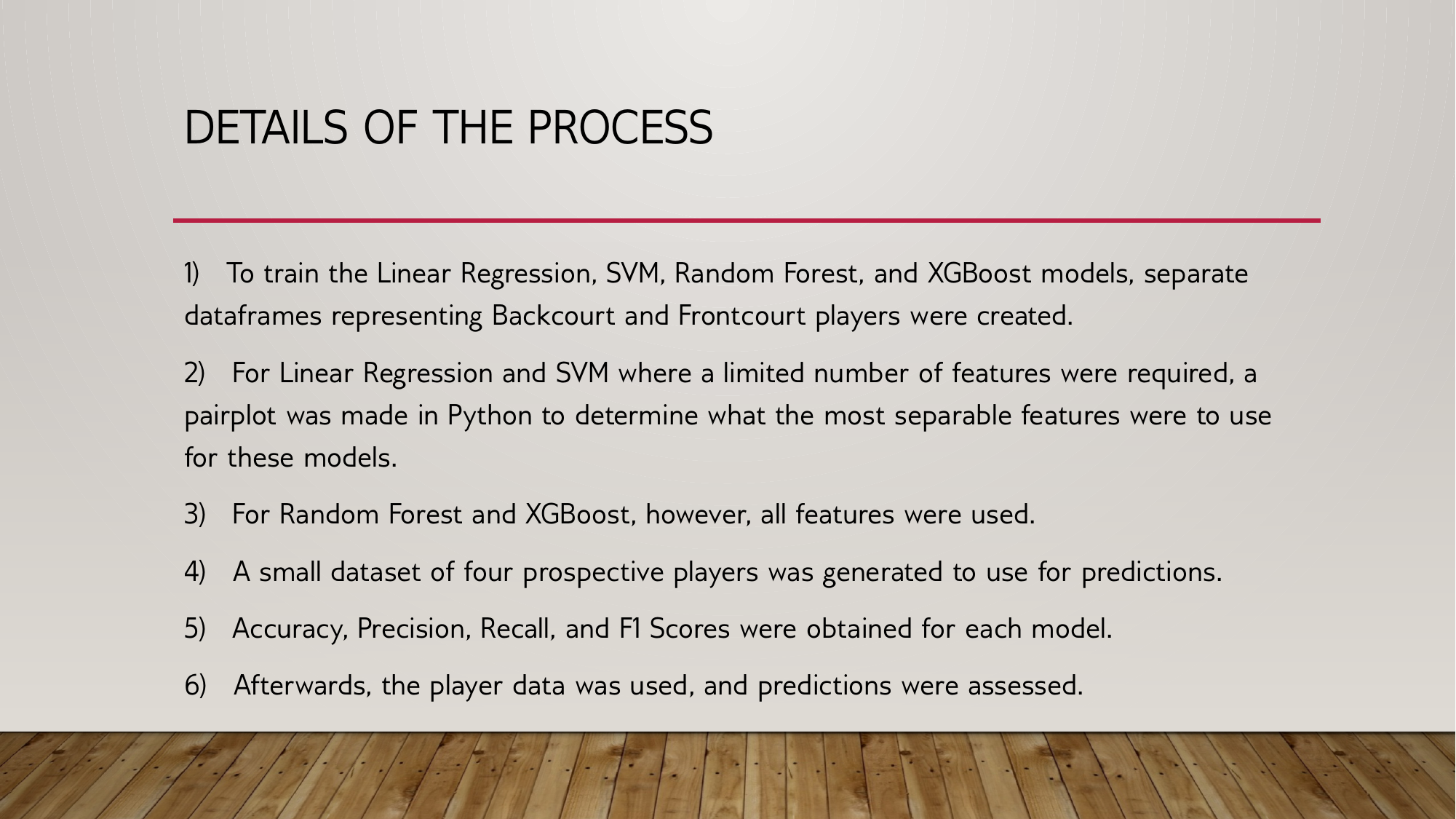

# Details of the Process
1)   To train the Linear Regression, SVM, Random Forest, and XGBoost models, separate dataframes representing Backcourt and Frontcourt players were created.
2)   For Linear Regression and SVM where a limited number of features were required, a pairplot was made in Python to determine what the most separable features were to use for these models.
3)   For Random Forest and XGBoost, however, all features were used.
4)   A small dataset of four prospective players was generated to use for predictions.
5)   Accuracy, Precision, Recall, and F1 Scores were obtained for each model.
6)   Afterwards, the player data was used, and predictions were assessed.